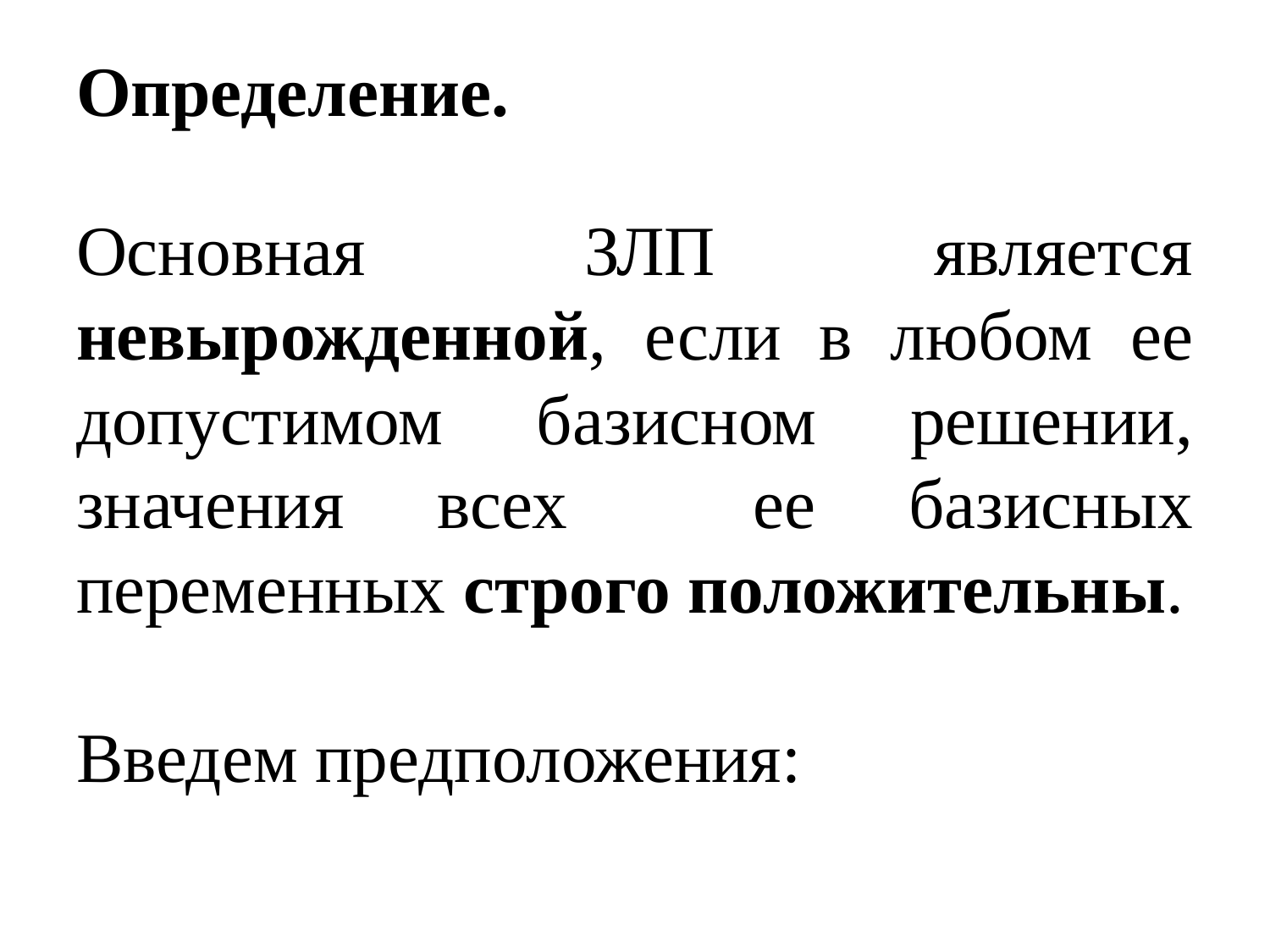

# Определение.
Основная ЗЛП является невырожденной, если в любом ее допустимом базисном решении, значения всех  ее базисных переменных строго положительны.

Введем предположения: